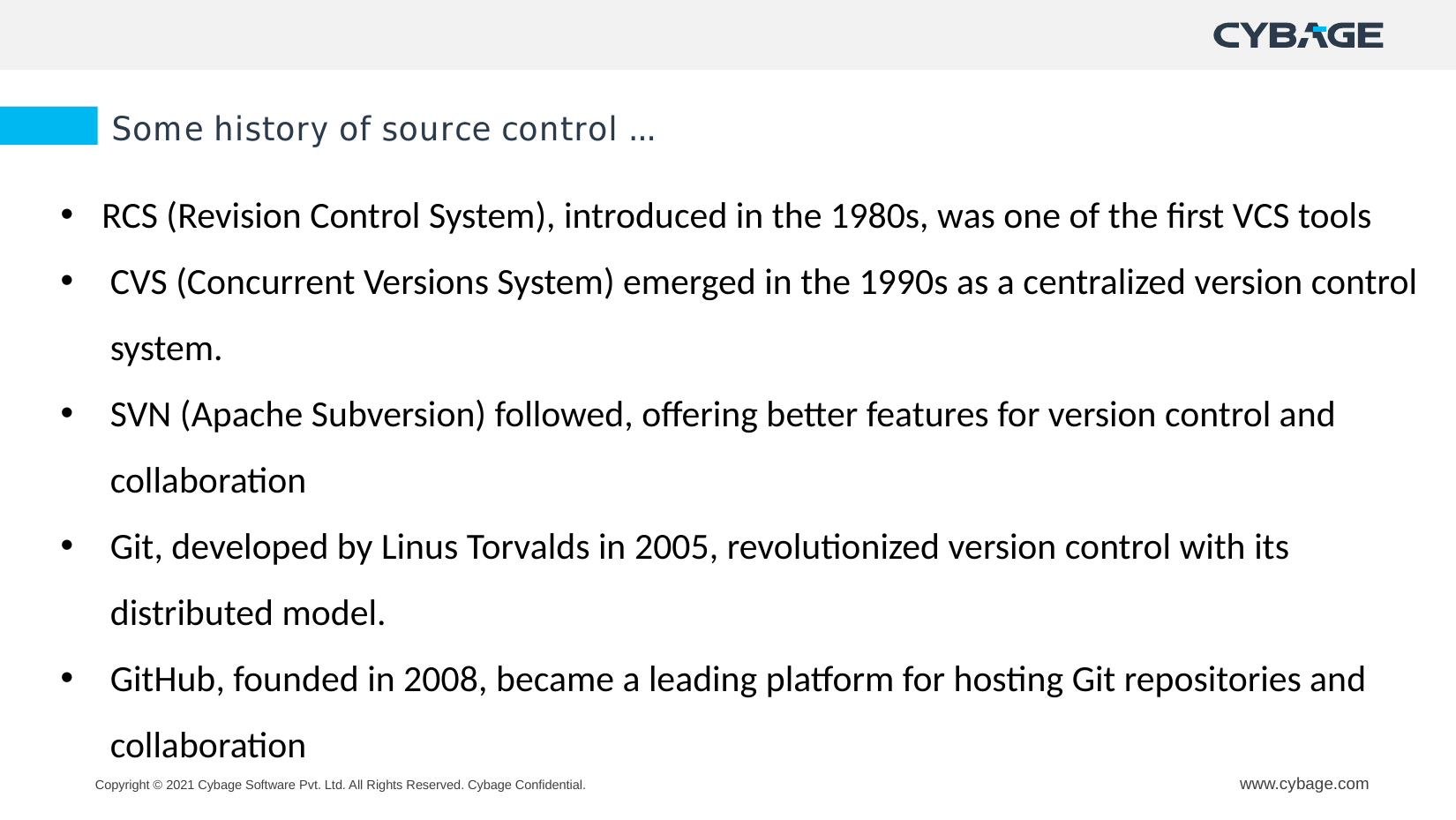

Some history of source control …

RCS (Revision Control System), introduced in the 1980s, was one of the first VCS tools
CVS (Concurrent Versions System) emerged in the 1990s as a centralized version control system.
SVN (Apache Subversion) followed, offering better features for version control and collaboration
Git, developed by Linus Torvalds in 2005, revolutionized version control with its distributed model.
GitHub, founded in 2008, became a leading platform for hosting Git repositories and collaboration